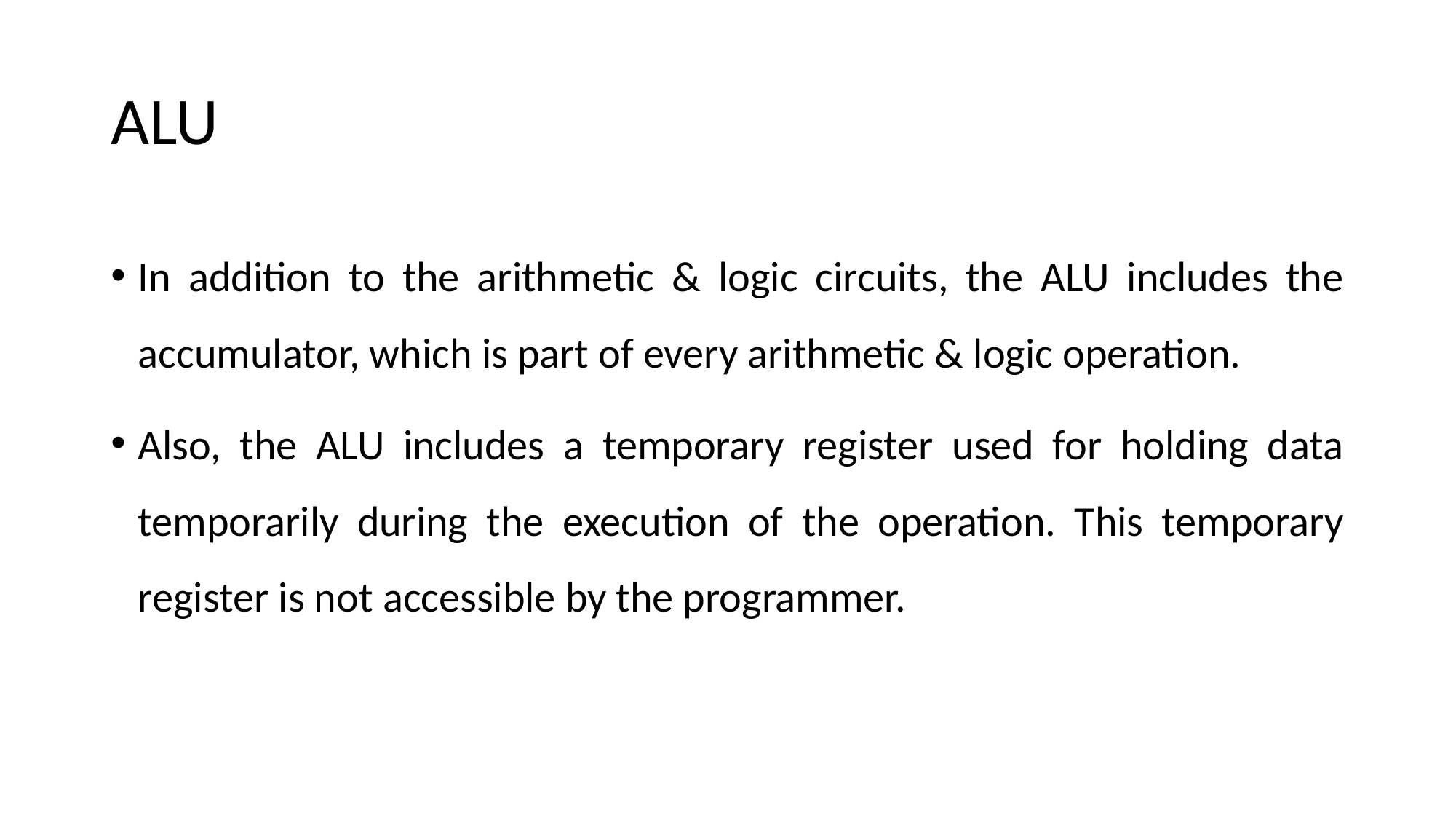

# ALU
In addition to the arithmetic & logic circuits, the ALU includes the accumulator, which is part of every arithmetic & logic operation.
Also, the ALU includes a temporary register used for holding data temporarily during the execution of the operation. This temporary register is not accessible by the programmer.